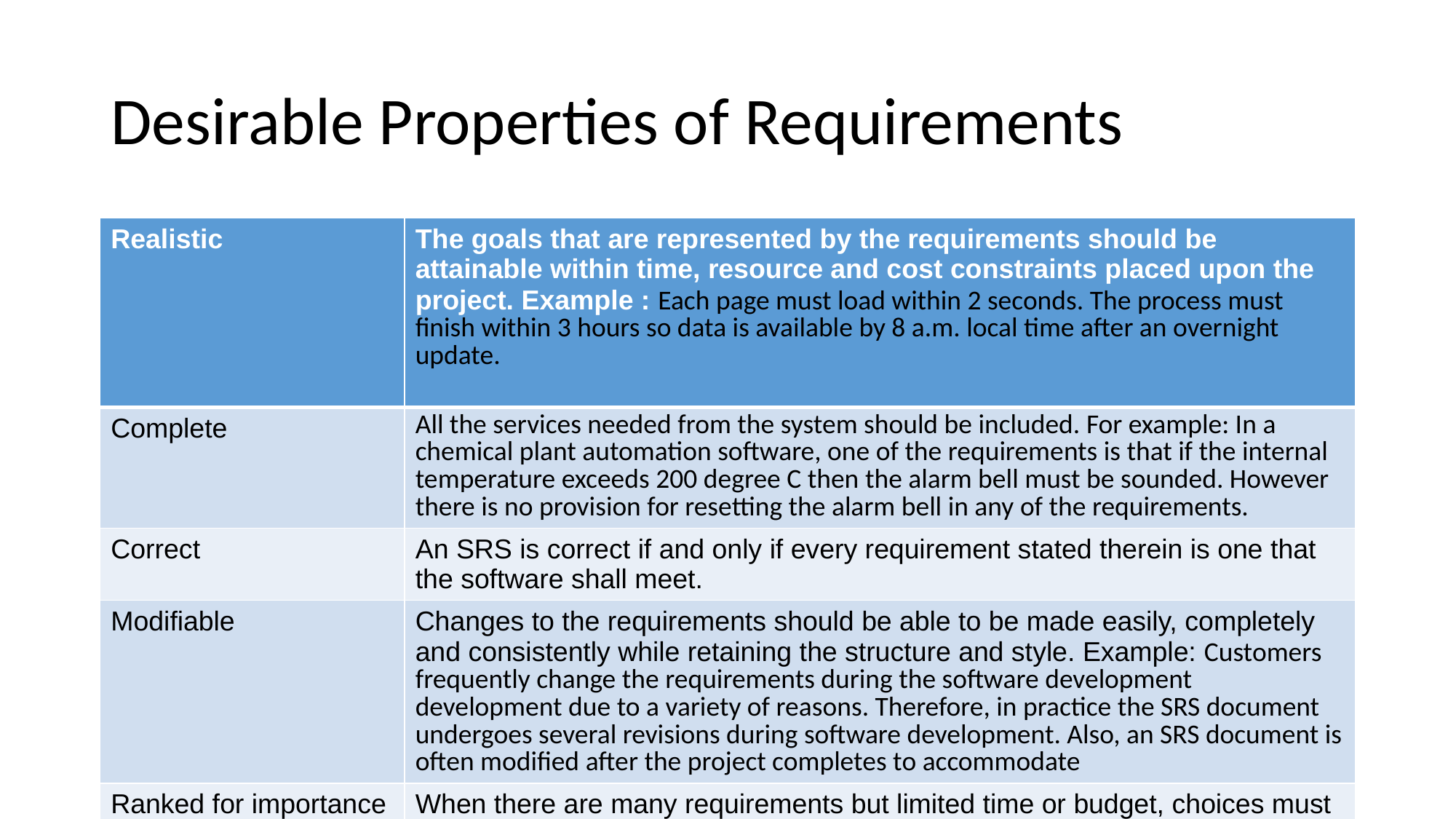

# Desirable Properties of Requirements
| Realistic | The goals that are represented by the requirements should be attainable within time, resource and cost constraints placed upon the project. Example : Each page must load within 2 seconds. The process must finish within 3 hours so data is available by 8 a.m. local time after an overnight update. |
| --- | --- |
| Complete | All the services needed from the system should be included. For example: In a chemical plant automation software, one of the requirements is that if the internal temperature exceeds 200 degree C then the alarm bell must be sounded. However there is no provision for resetting the alarm bell in any of the requirements. |
| Correct | An SRS is correct if and only if every requirement stated therein is one that the software shall meet. |
| Modifiable | Changes to the requirements should be able to be made easily, completely and consistently while retaining the structure and style. Example: Customers frequently change the requirements during the software development development due to a variety of reasons. Therefore, in practice the SRS document undergoes several revisions during software development. Also, an SRS document is often modified after the project completes to accommodate |
| Ranked for importance or stability. | When there are many requirements but limited time or budget, choices must be made about what to include or exclude. Factors such as changes in customer needs, improved developer understanding of the products and changes in organisational policy will affect the stability of requirements. |